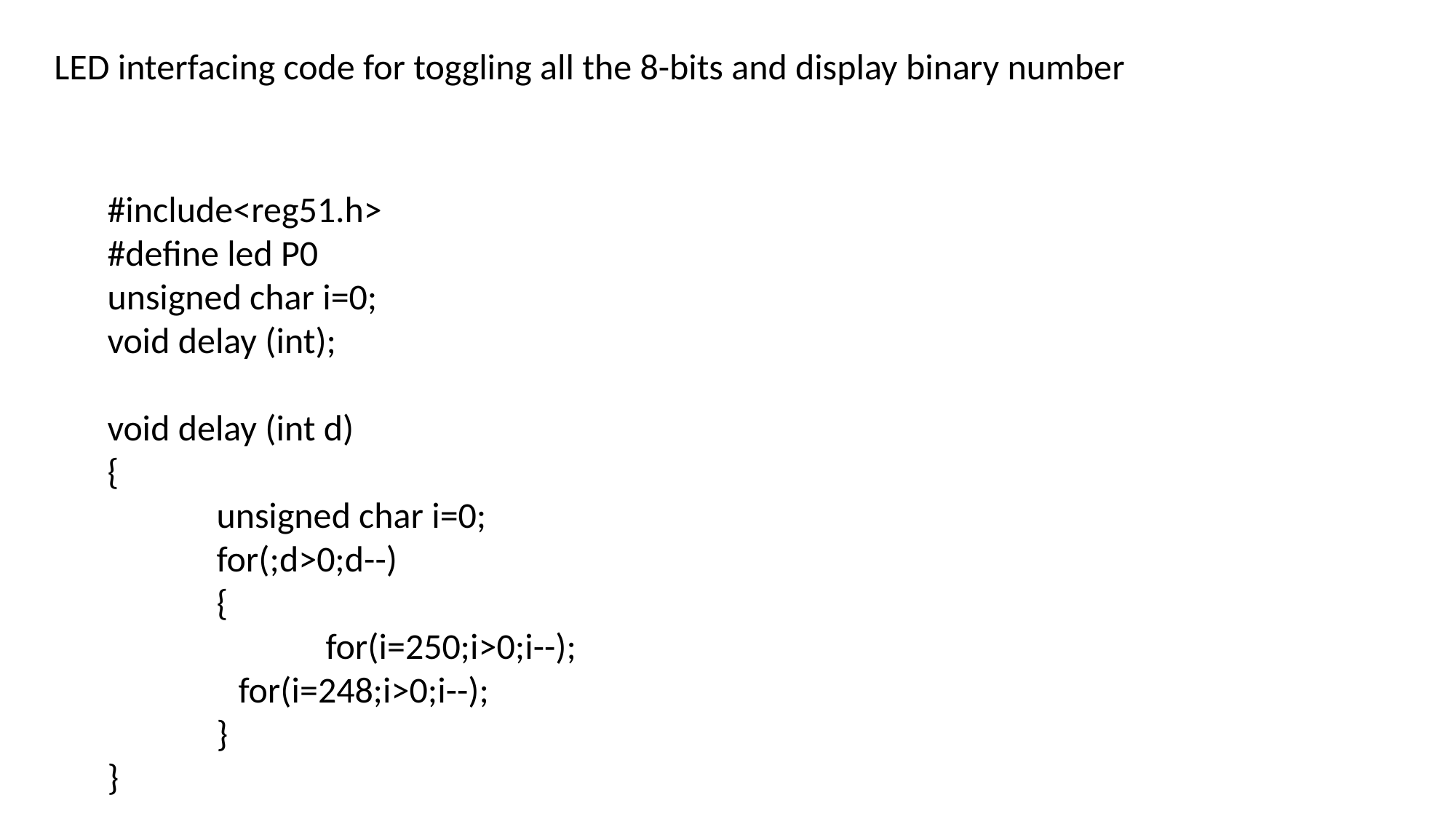

LED interfacing code for toggling all the 8-bits and display binary number

#include<reg51.h>
#define led P0
unsigned char i=0;
void delay (int);

void delay (int d)
{
	unsigned char i=0;
	for(;d>0;d--)
	{
		for(i=250;i>0;i--);
                for(i=248;i>0;i--);
	}
}